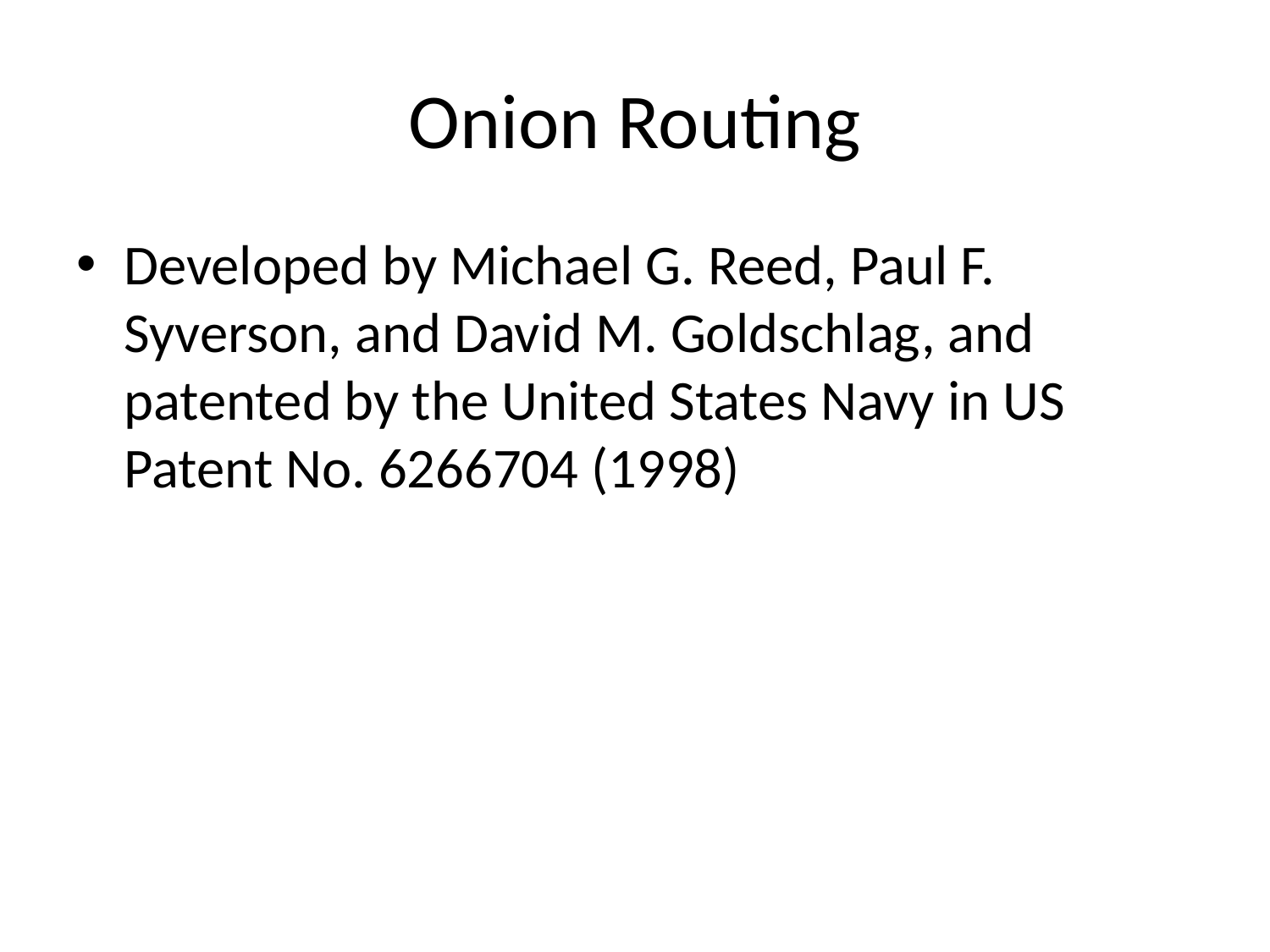

# Onion Routing
Developed by Michael G. Reed, Paul F. Syverson, and David M. Goldschlag, and patented by the United States Navy in US Patent No. 6266704 (1998)